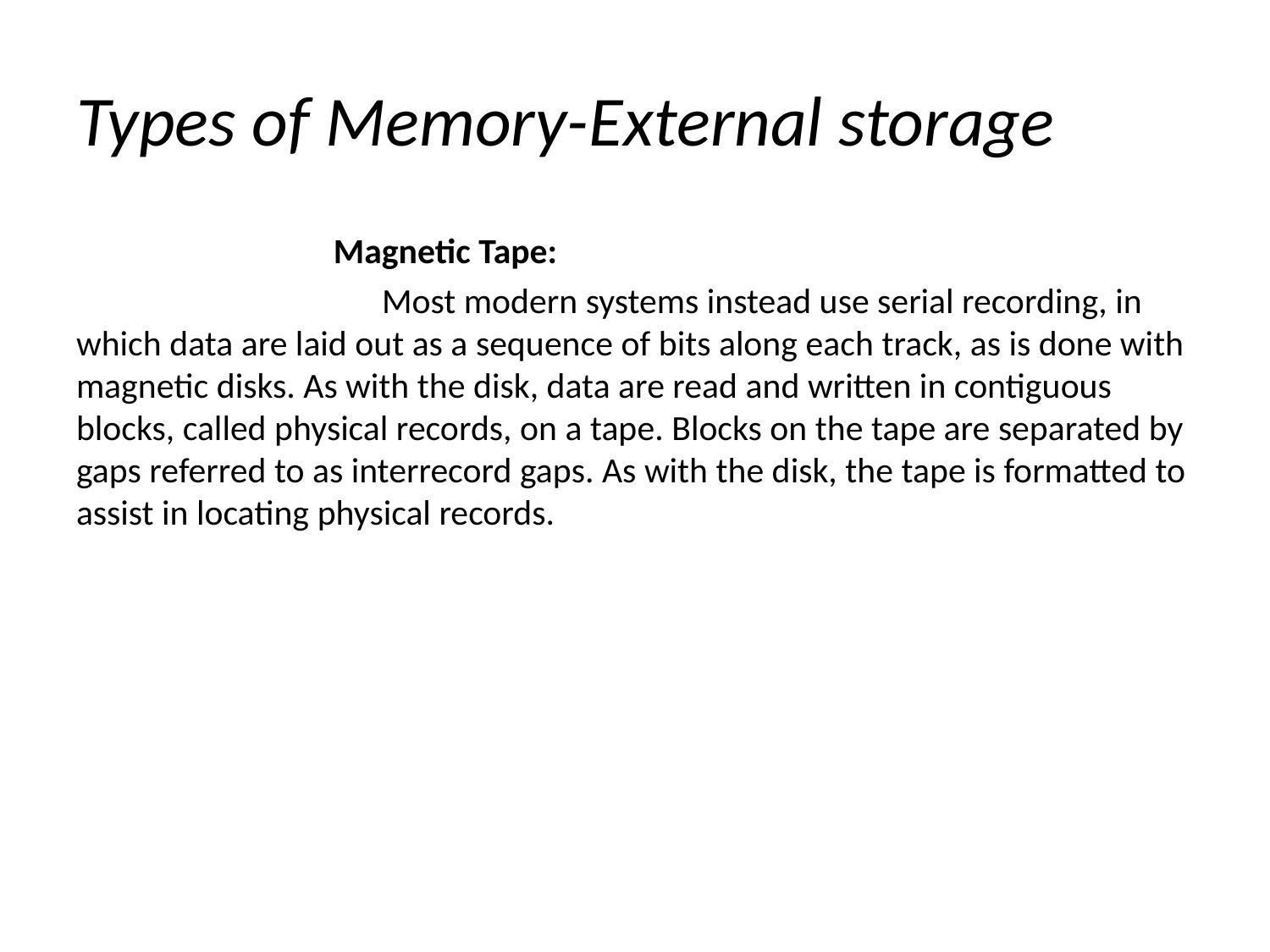

# Types of Memory-External storage
                                Magnetic Tape:
                                      Most modern systems instead use serial recording, in which data are laid out as a sequence of bits along each track, as is done with magnetic disks. As with the disk, data are read and written in contiguous blocks, called physical records, on a tape. Blocks on the tape are separated by gaps referred to as interrecord gaps. As with the disk, the tape is formatted to assist in locating physical records.